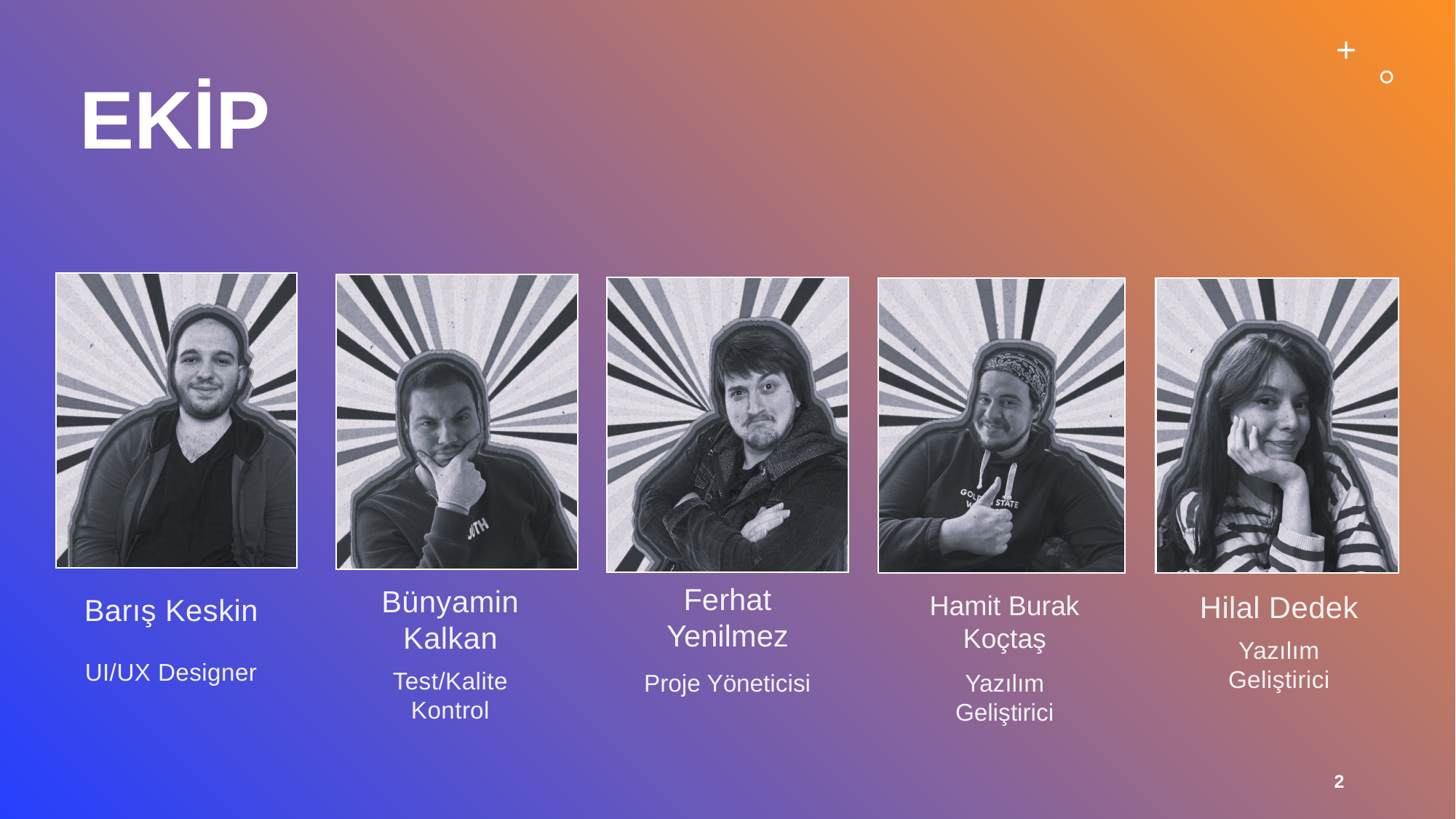

# Ekip
Hilal Dedek
Yazılım Geliştirici

Bünyamin Kalkan
Test/Kalite Kontrol

Barış Keskin

UI/UX Designer

Ferhat Yenilmez

Proje Yöneticisi
Hamit Burak Koçtaş

Yazılım Geliştirici
2